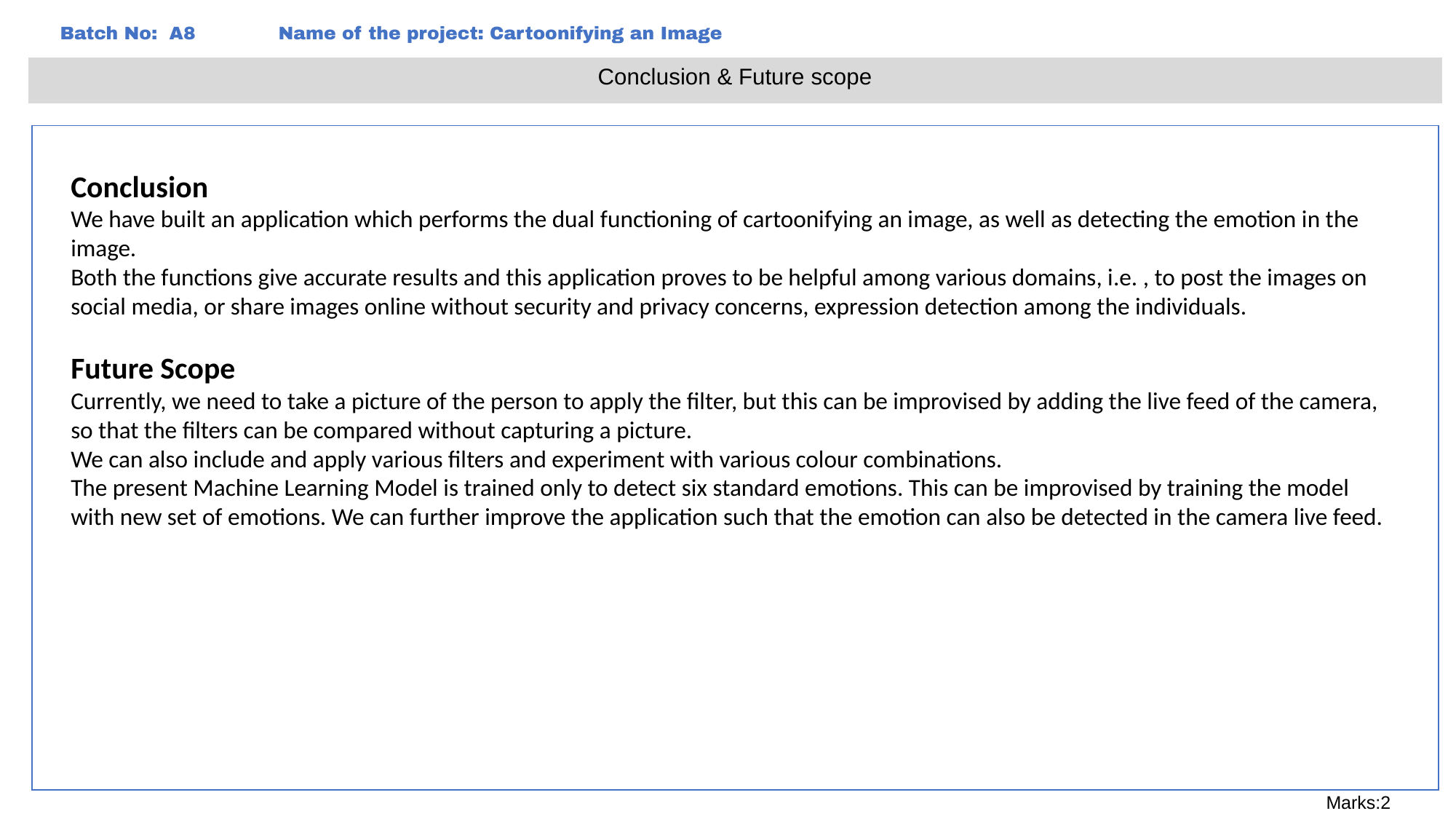

Batch No:	A8	Name of the project: Cartoonifying an Image
Conclusion & Future scope

Conclusion
We have built an application which performs the dual functioning of cartoonifying an image, as well as detecting the emotion in the image.
Both the functions give accurate results and this application proves to be helpful among various domains, i.e. , to post the images on social media, or share images online without security and privacy concerns, expression detection among the individuals.

Future Scope
Currently, we need to take a picture of the person to apply the filter, but this can be improvised by adding the live feed of the camera, so that the filters can be compared without capturing a picture.
We can also include and apply various filters and experiment with various colour combinations.
The present Machine Learning Model is trained only to detect six standard emotions. This can be improvised by training the model with new set of emotions. We can further improve the application such that the emotion can also be detected in the camera live feed.
Marks:2